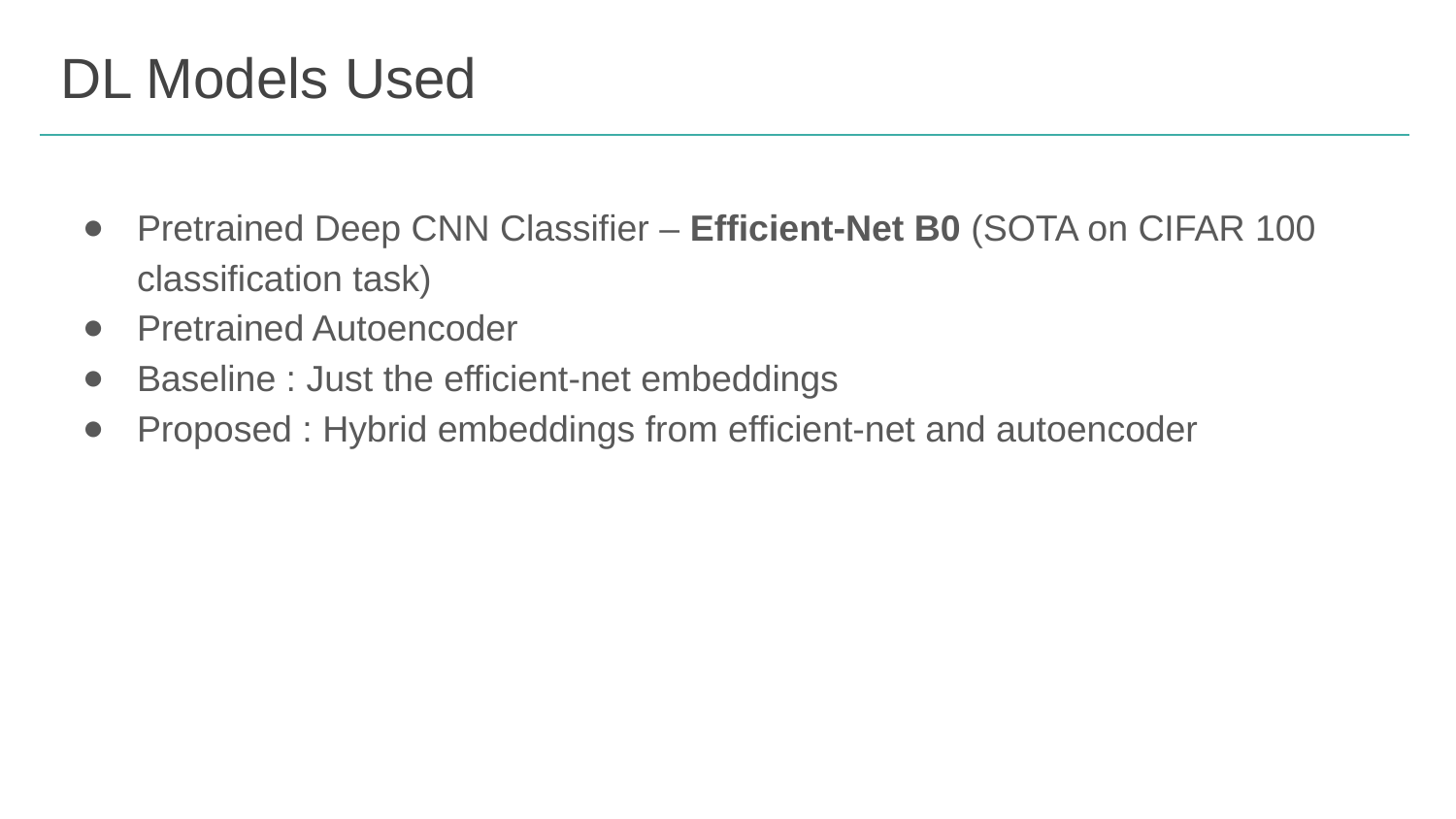

# DL Models Used
Pretrained Deep CNN Classifier – Efficient-Net B0 (SOTA on CIFAR 100 classification task)
Pretrained Autoencoder
Baseline : Just the efficient-net embeddings
Proposed : Hybrid embeddings from efficient-net and autoencoder